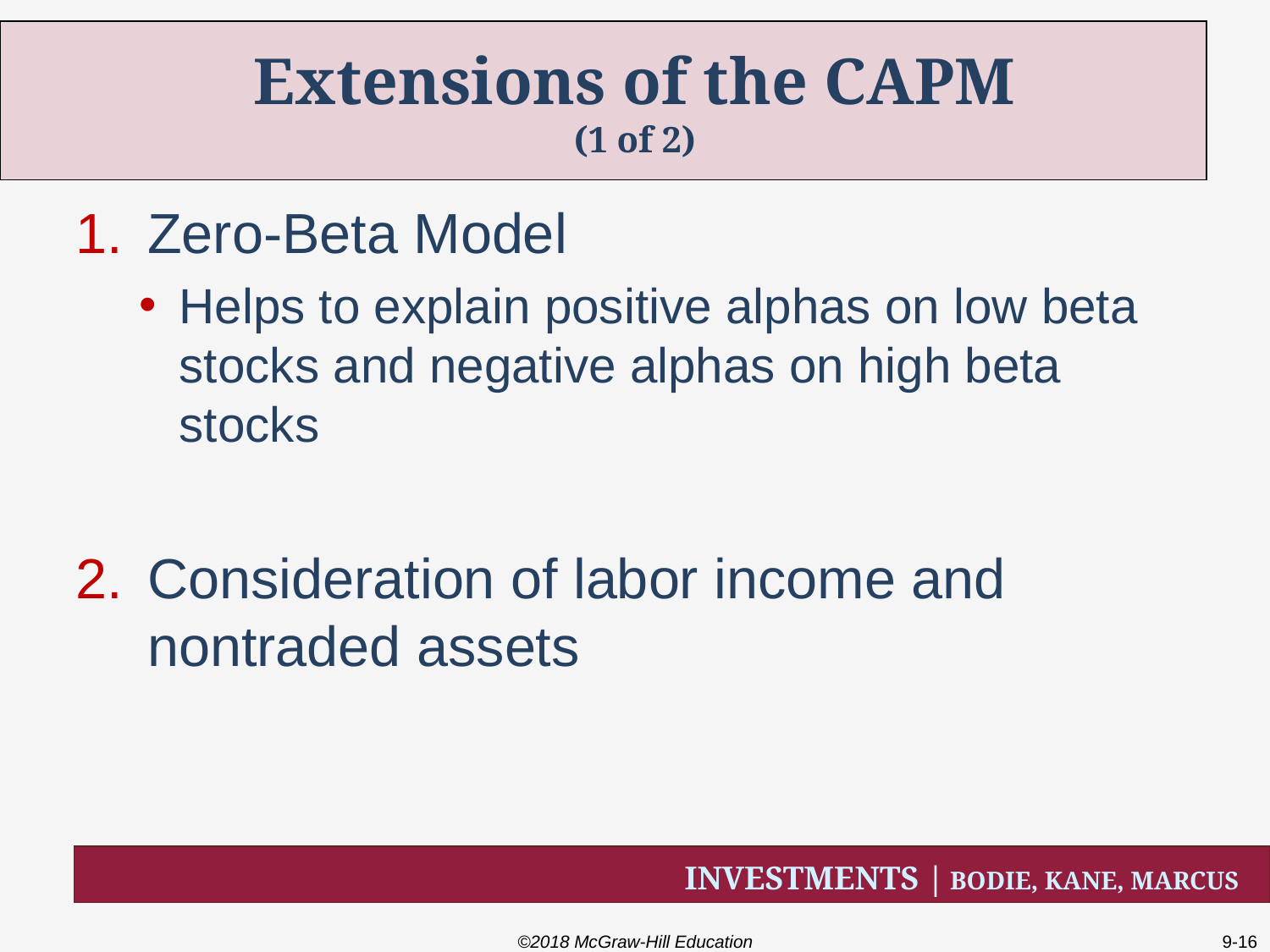

# Extensions of the CAPM (1 of 2)
Zero-Beta Model
Helps to explain positive alphas on low beta stocks and negative alphas on high beta stocks

Consideration of labor income and nontraded assets
©2018 McGraw-Hill Education
9-16